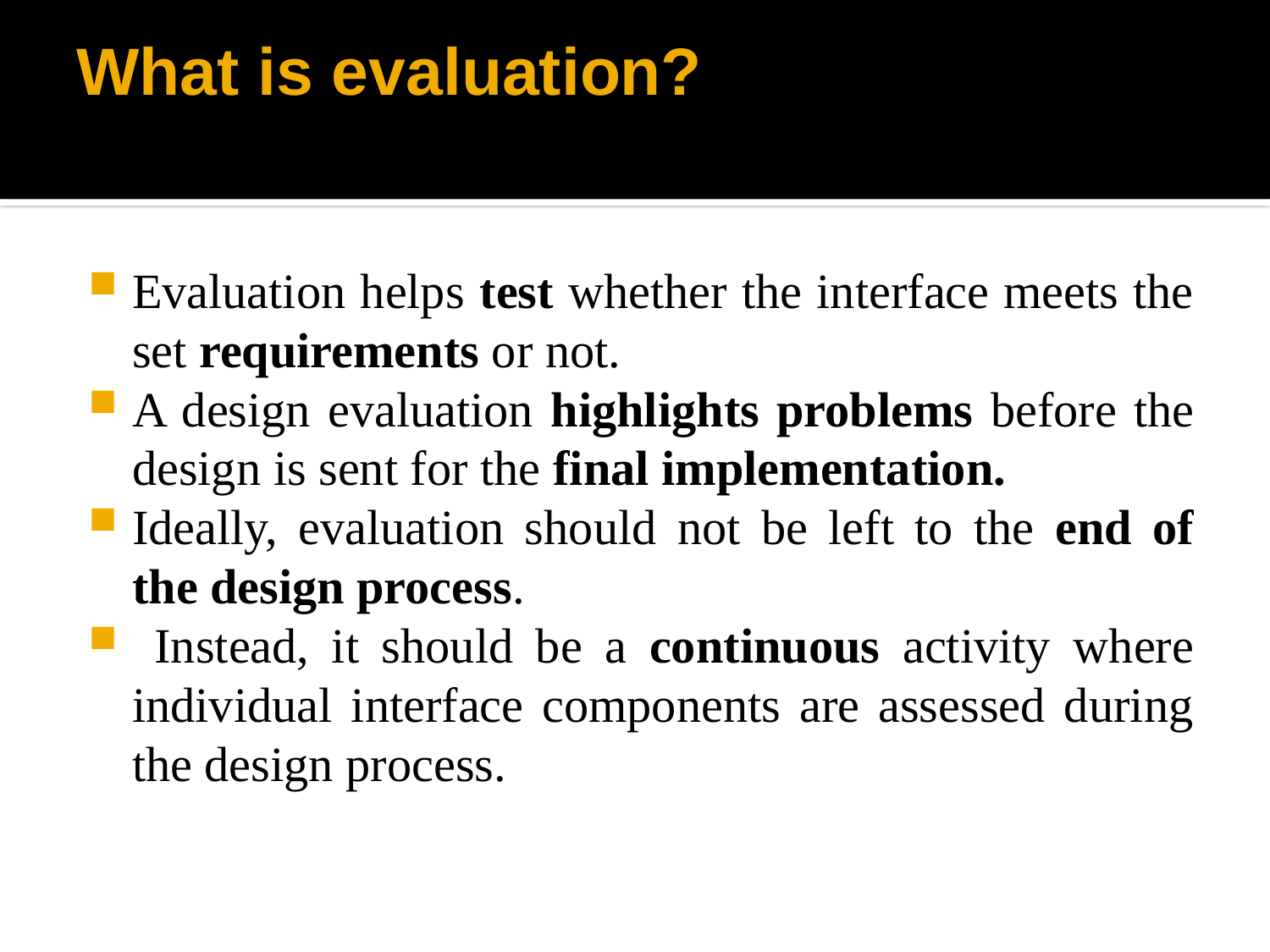

# What is evaluation?
Evaluation helps test whether the interface meets the set requirements or not.
A design evaluation highlights problems before the design is sent for the final implementation.
Ideally, evaluation should not be left to the end of the design process.
 Instead, it should be a continuous activity where individual interface components are assessed during the design process.